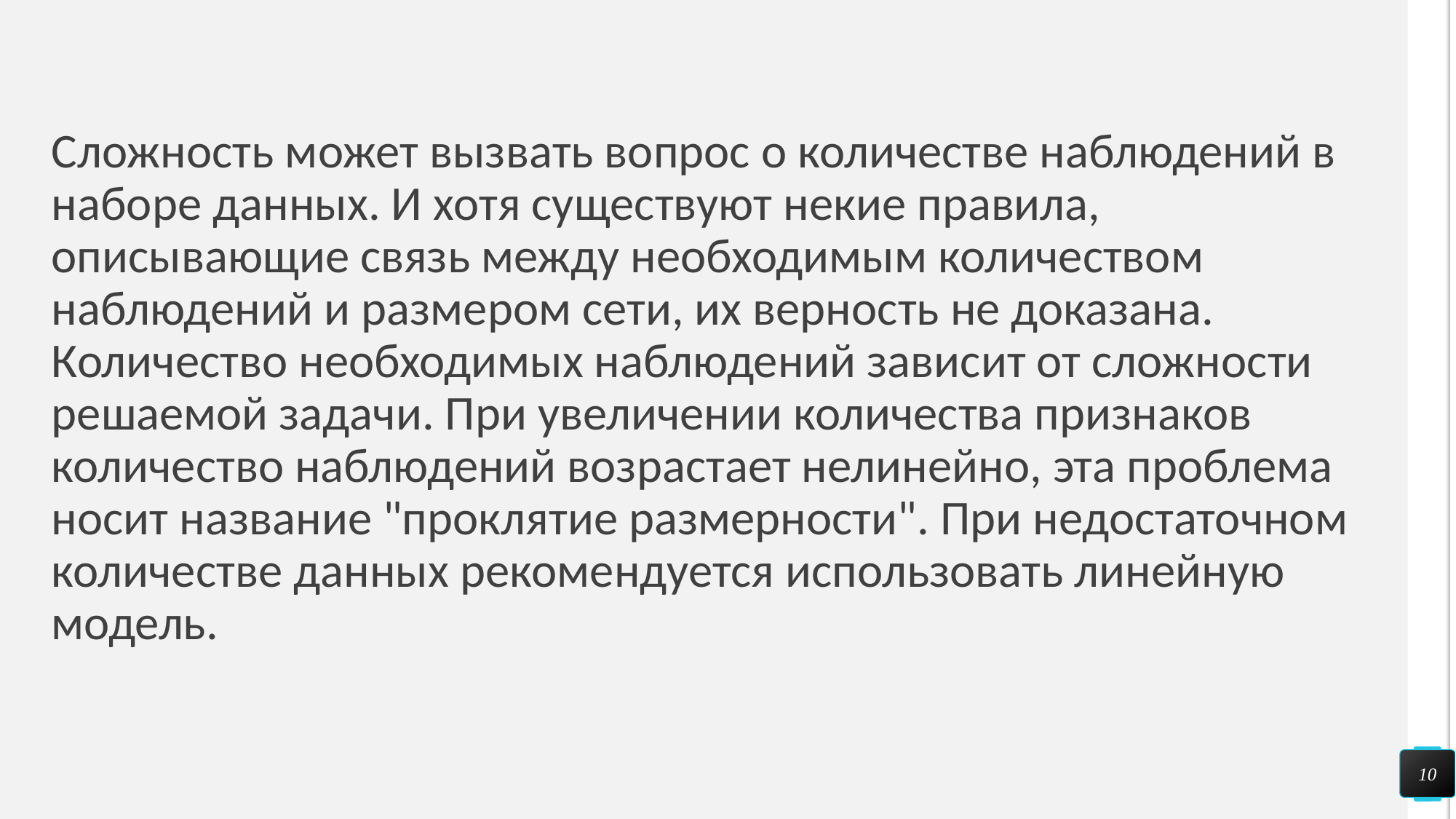

#
Сложность может вызвать вопрос о количестве наблюдений в наборе данных. И хотя существуют некие правила, описывающие связь между необходимым количеством наблюдений и размером сети, их верность не доказана. Количество необходимых наблюдений зависит от сложности решаемой задачи. При увеличении количества признаков количество наблюдений возрастает нелинейно, эта проблема носит название "проклятие размерности". При недостаточном количестве данных рекомендуется использовать линейную модель.
10